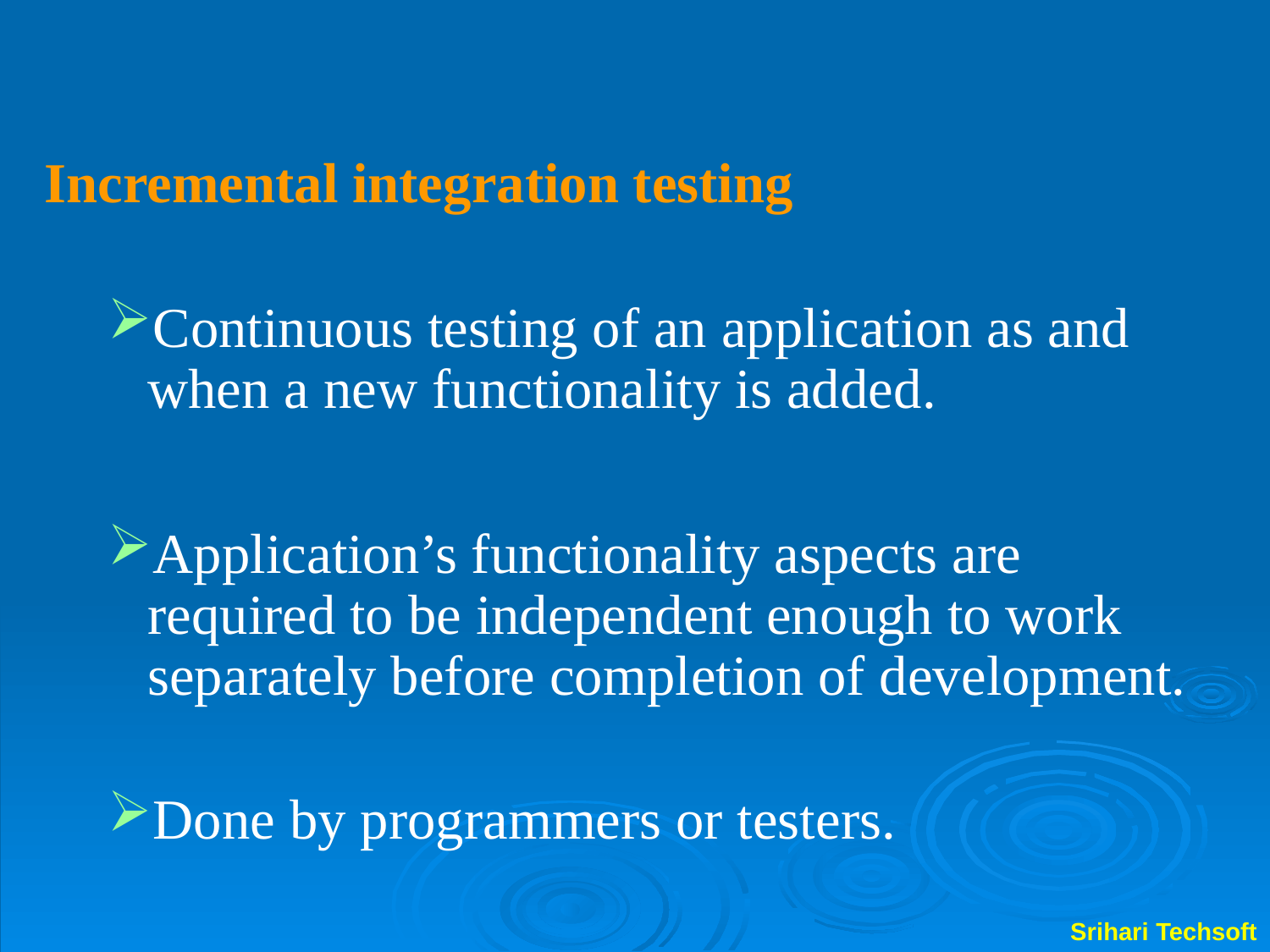

Incremental integration testing

Continuous testing of an application as and when a new functionality is added.

Application’s functionality aspects are required to be independent enough to work separately before completion of development.

Done by programmers or testers.
Srihari Techsoft